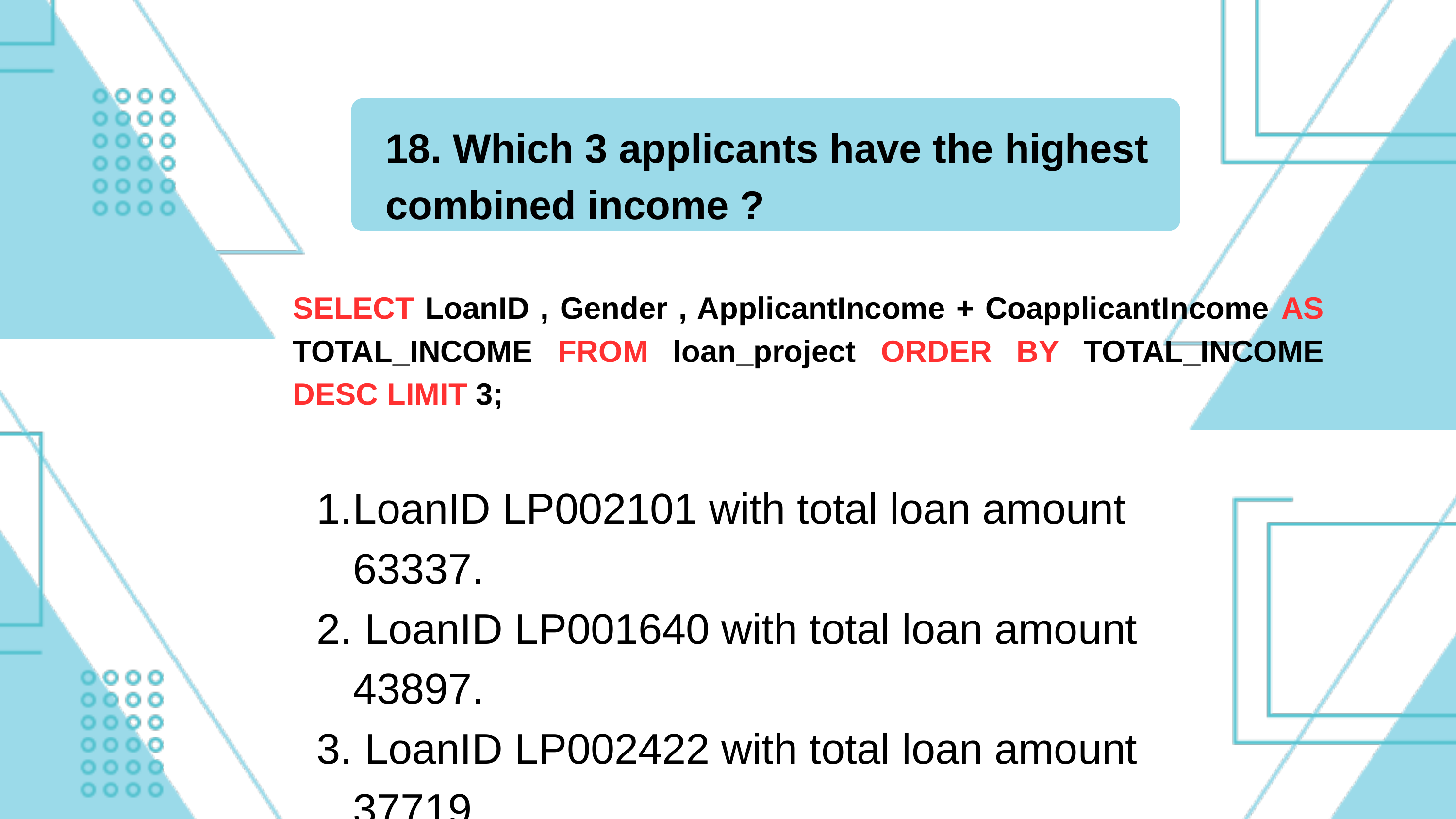

18. Which 3 applicants have the highest combined income ?
SELECT LoanID , Gender , ApplicantIncome + CoapplicantIncome AS TOTAL_INCOME FROM loan_project ORDER BY TOTAL_INCOME DESC LIMIT 3;

LoanID LP002101 with total loan amount 63337.
 LoanID LP001640 with total loan amount 43897.
 LoanID LP002422 with total loan amount 37719.
This 3 applicants are male.